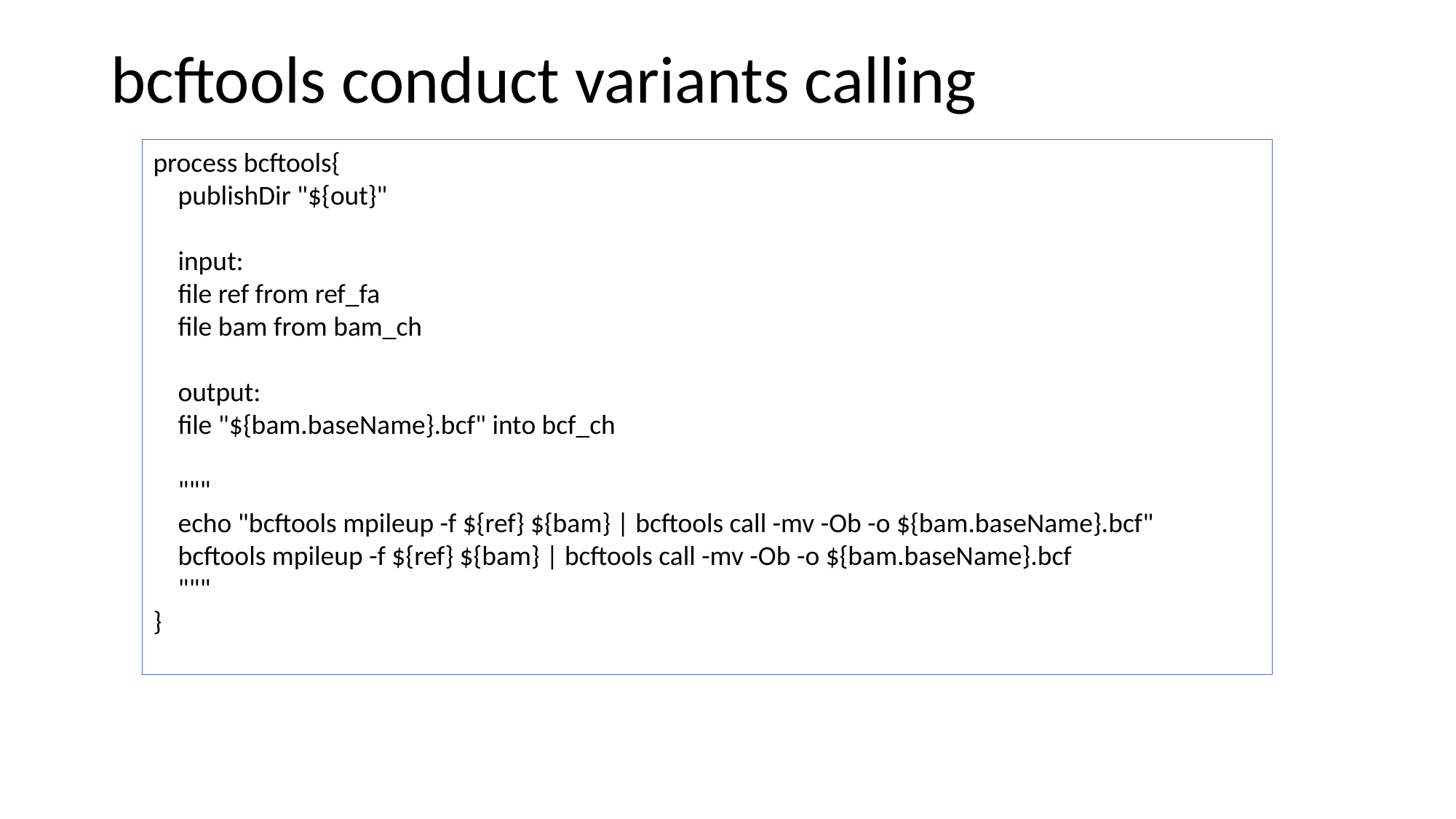

# bcftools conduct variants calling
process bcftools{
    publishDir "${out}"

    input:
    file ref from ref_fa
    file bam from bam_ch

    output:
    file "${bam.baseName}.bcf" into bcf_ch

    """
    echo "bcftools mpileup -f ${ref} ${bam} | bcftools call -mv -Ob -o ${bam.baseName}.bcf"
    bcftools mpileup -f ${ref} ${bam} | bcftools call -mv -Ob -o ${bam.baseName}.bcf
    """
}